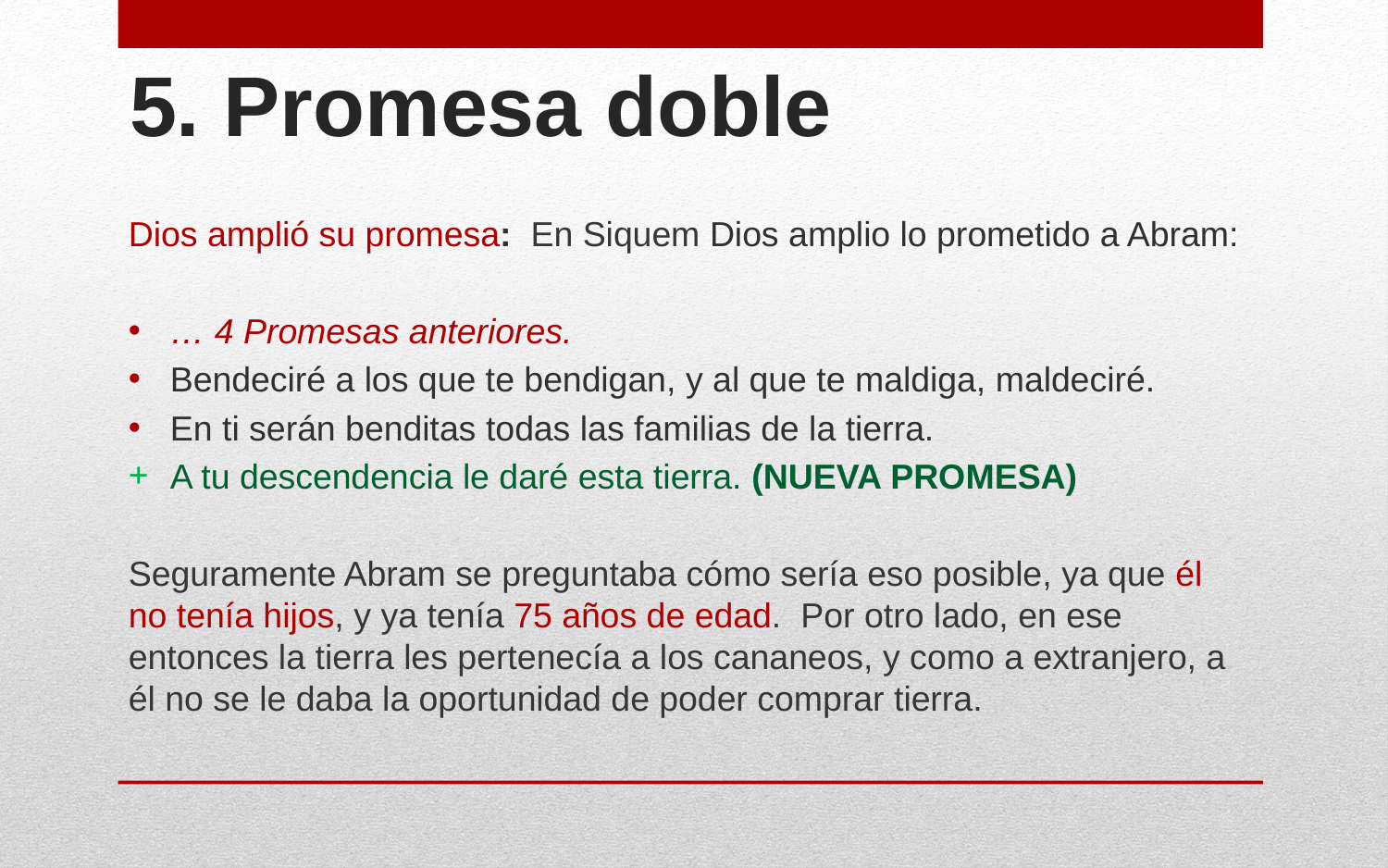

5. Promesa doble
Dios amplió su promesa:  En Siquem Dios amplio lo prometido a Abram:

… 4 Promesas anteriores.
Bendeciré a los que te bendigan, y al que te maldiga, maldeciré.
En ti serán benditas todas las familias de la tierra.
A tu descendencia le daré esta tierra. (NUEVA PROMESA)

Seguramente Abram se preguntaba cómo sería eso posible, ya que él no tenía hijos, y ya tenía 75 años de edad.  Por otro lado, en ese entonces la tierra les pertenecía a los cananeos, y como a extranjero, a él no se le daba la oportunidad de poder comprar tierra.